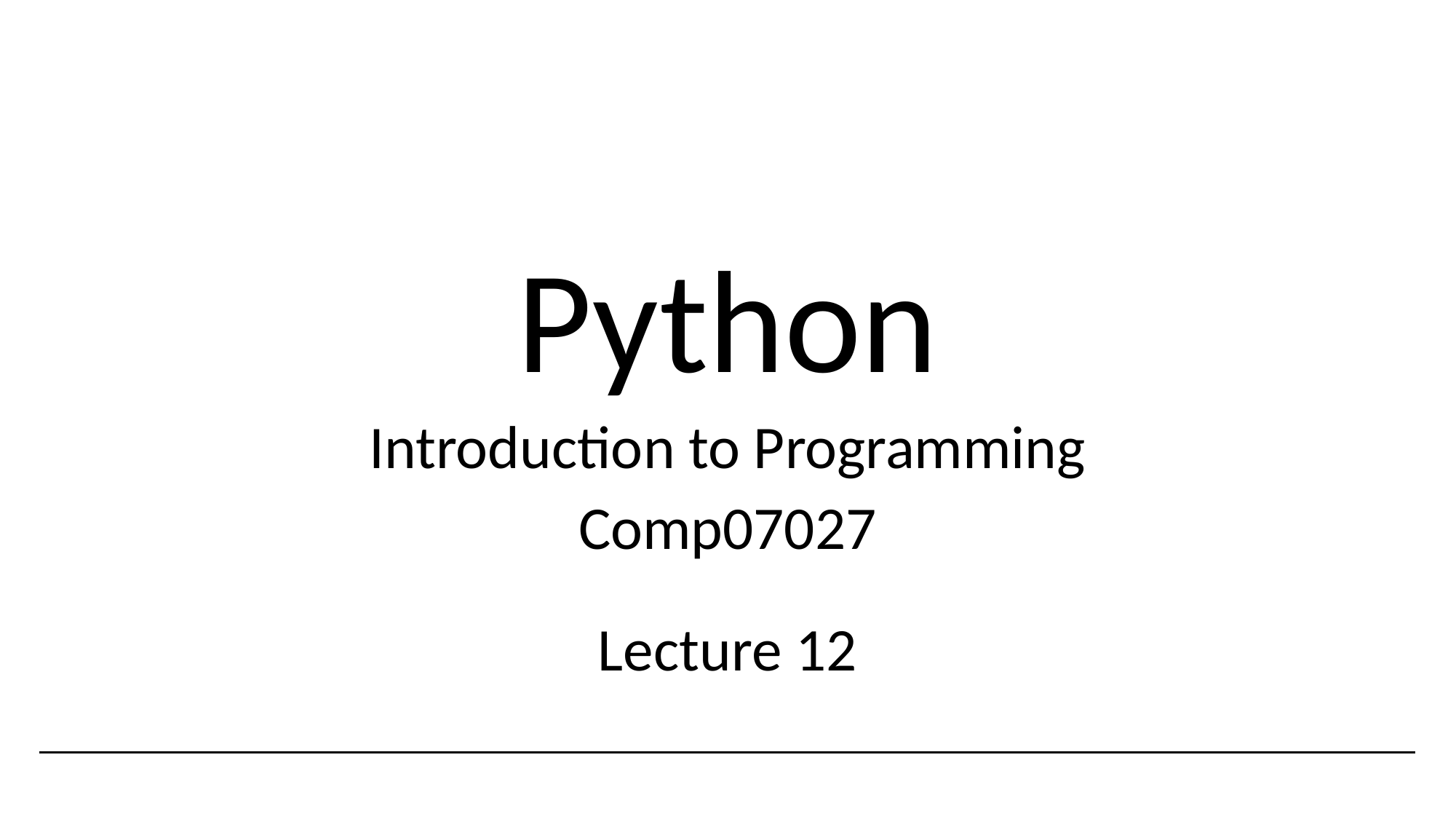

# Python
Introduction to Programming
Comp07027

Lecture 12